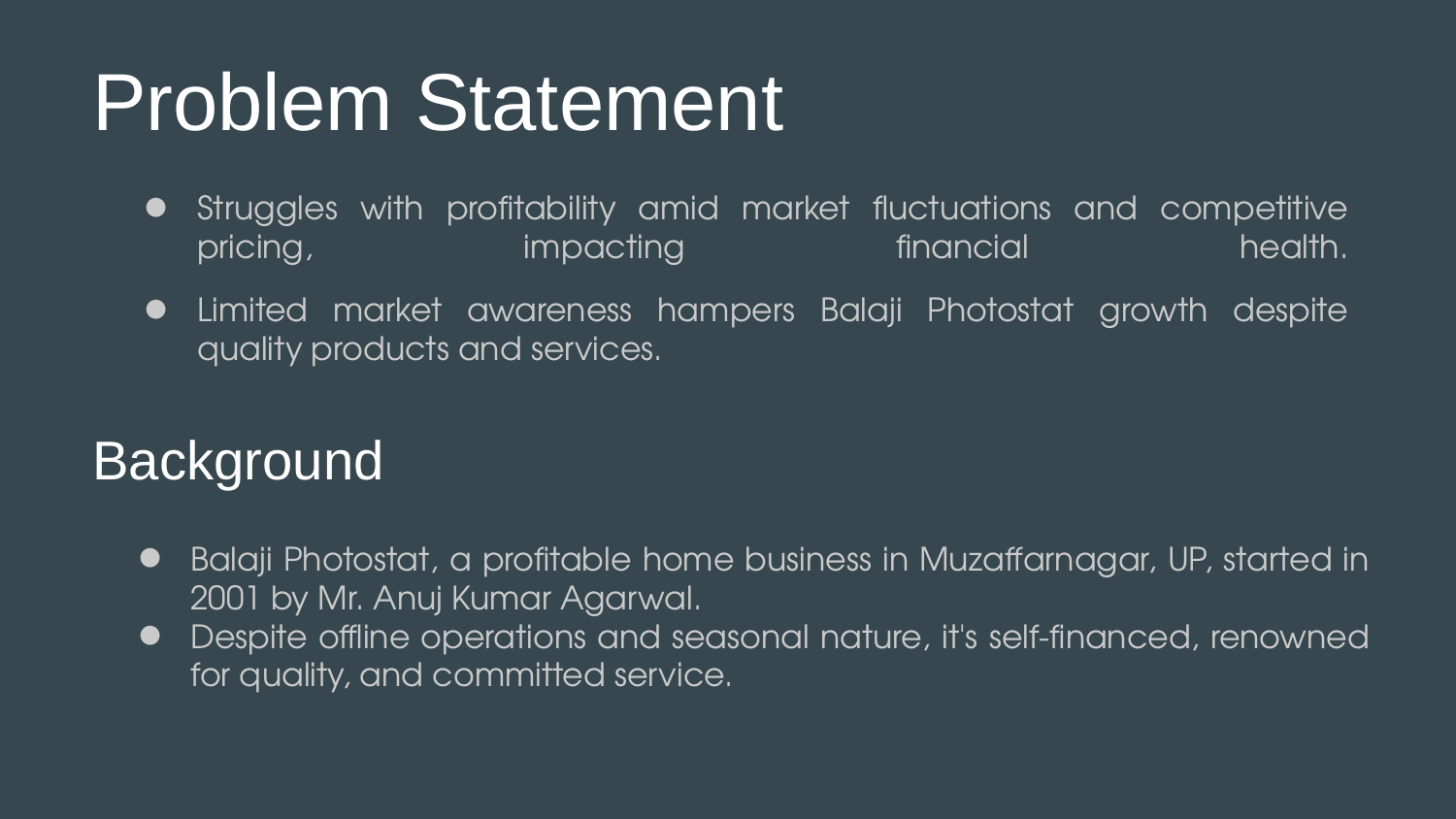

# Problem Statement
Struggles with profitability amid market fluctuations and competitive pricing, impacting financial health.
Limited market awareness hampers Balaji Photostat growth despite quality products and services.
Background
Balaji Photostat, a profitable home business in Muzaffarnagar, UP, started in 2001 by Mr. Anuj Kumar Agarwal.
Despite offline operations and seasonal nature, it's self-financed, renowned for quality, and committed service.